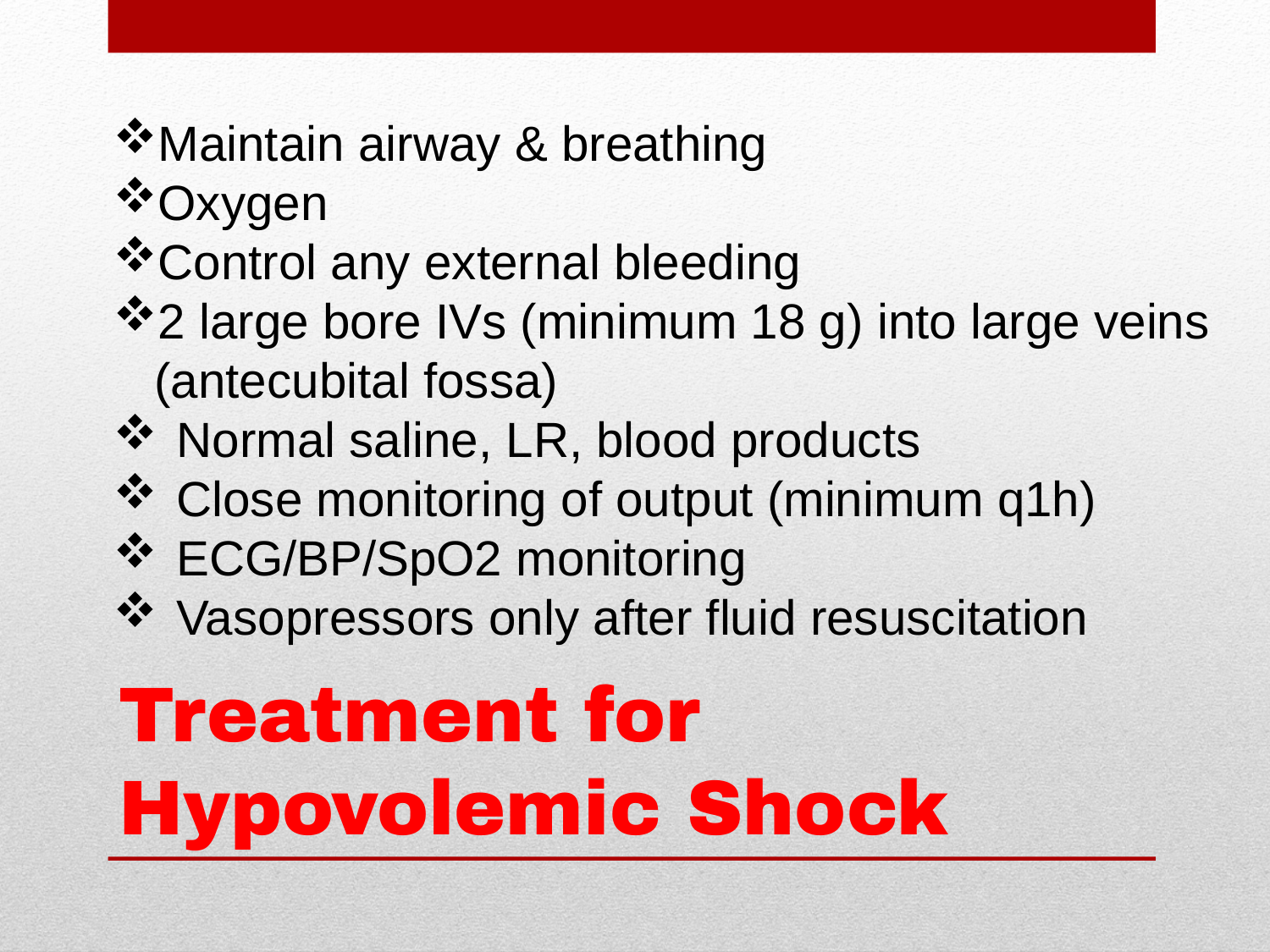

Maintain airway & breathing
Oxygen
Control any external bleeding
2 large bore IVs (minimum 18 g) into large veins
   (antecubital fossa)
Normal saline, LR, blood products
Close monitoring of output (minimum q1h)
ECG/BP/SpO2 monitoring
Vasopressors only after fluid resuscitation

# Treatment for Hypovolemic Shock